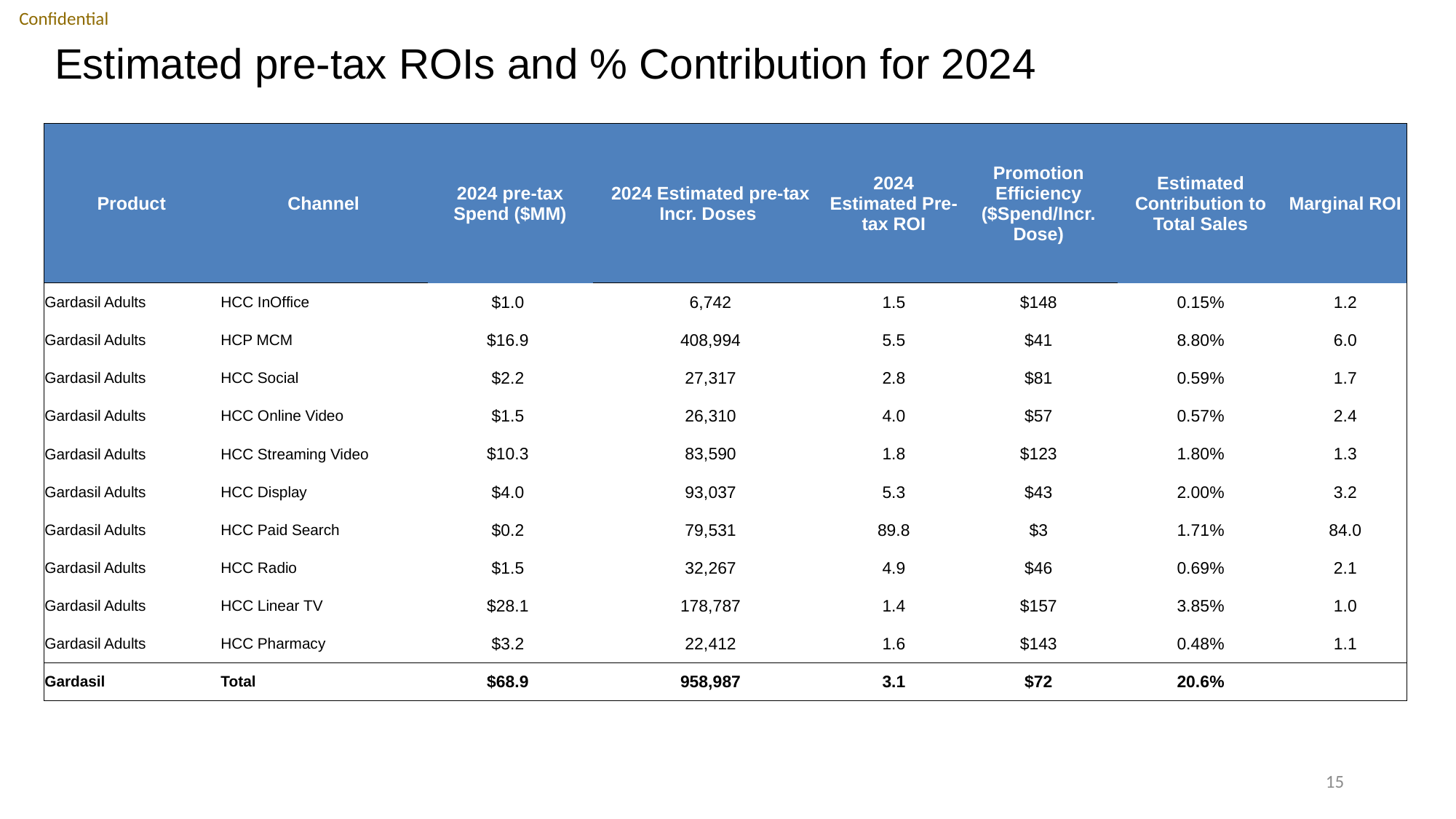

# Estimated pre-tax ROIs and % Contribution for 2024
| Product | Channel | 2024 pre-tax Spend ($MM) | 2024 Estimated pre-tax Incr. Doses | 2024 Estimated Pre-tax ROI | Promotion Efficiency ($Spend/Incr. Dose) | Estimated Contribution to Total Sales | Marginal ROI |
| --- | --- | --- | --- | --- | --- | --- | --- |
| Gardasil Adults | HCC InOffice | $1.0 | 6,742 | 1.5 | $148 | 0.15% | 1.2 |
| Gardasil Adults | HCP MCM | $16.9 | 408,994 | 5.5 | $41 | 8.80% | 6.0 |
| Gardasil Adults | HCC Social | $2.2 | 27,317 | 2.8 | $81 | 0.59% | 1.7 |
| Gardasil Adults | HCC Online Video | $1.5 | 26,310 | 4.0 | $57 | 0.57% | 2.4 |
| Gardasil Adults | HCC Streaming Video | $10.3 | 83,590 | 1.8 | $123 | 1.80% | 1.3 |
| Gardasil Adults | HCC Display | $4.0 | 93,037 | 5.3 | $43 | 2.00% | 3.2 |
| Gardasil Adults | HCC Paid Search | $0.2 | 79,531 | 89.8 | $3 | 1.71% | 84.0 |
| Gardasil Adults | HCC Radio | $1.5 | 32,267 | 4.9 | $46 | 0.69% | 2.1 |
| Gardasil Adults | HCC Linear TV | $28.1 | 178,787 | 1.4 | $157 | 3.85% | 1.0 |
| Gardasil Adults | HCC Pharmacy | $3.2 | 22,412 | 1.6 | $143 | 0.48% | 1.1 |
| Gardasil | Total | $68.9 | 958,987 | 3.1 | $72 | 20.6% |  |
15